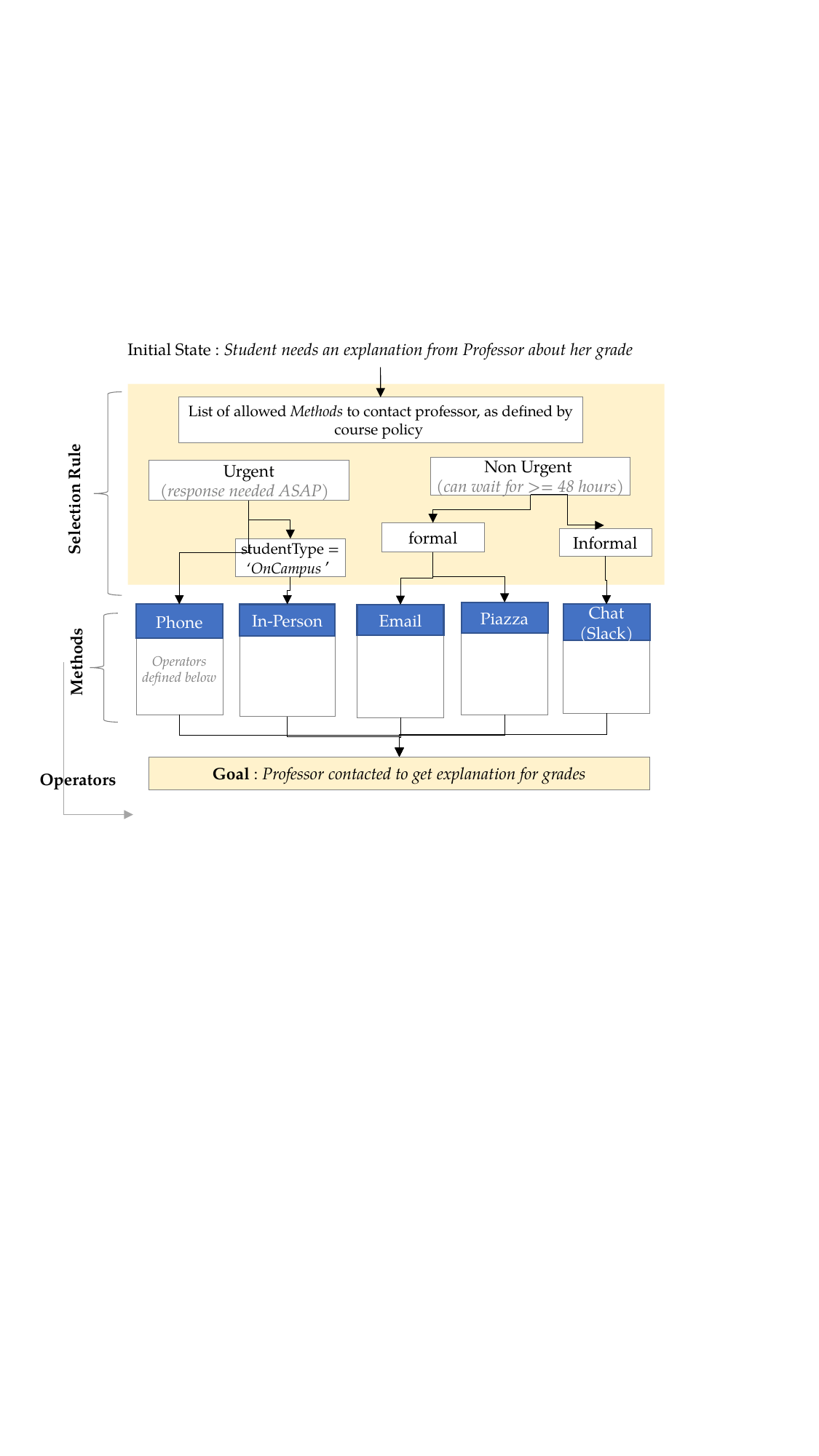

Initial State : Student needs an explanation from Professor about her grade

List of allowed Methods to contact professor, as defined by course policy
Non Urgent
(can wait for >= 48 hours)
Urgent
(response needed ASAP)
Selection Rule
formal
Informal
studentType = ‘OnCampus ’

Piazza

Chat (Slack)

Operators defined below
Phone

In-Person
Email

Methods
Goal : Professor contacted to get explanation for grades
Operators